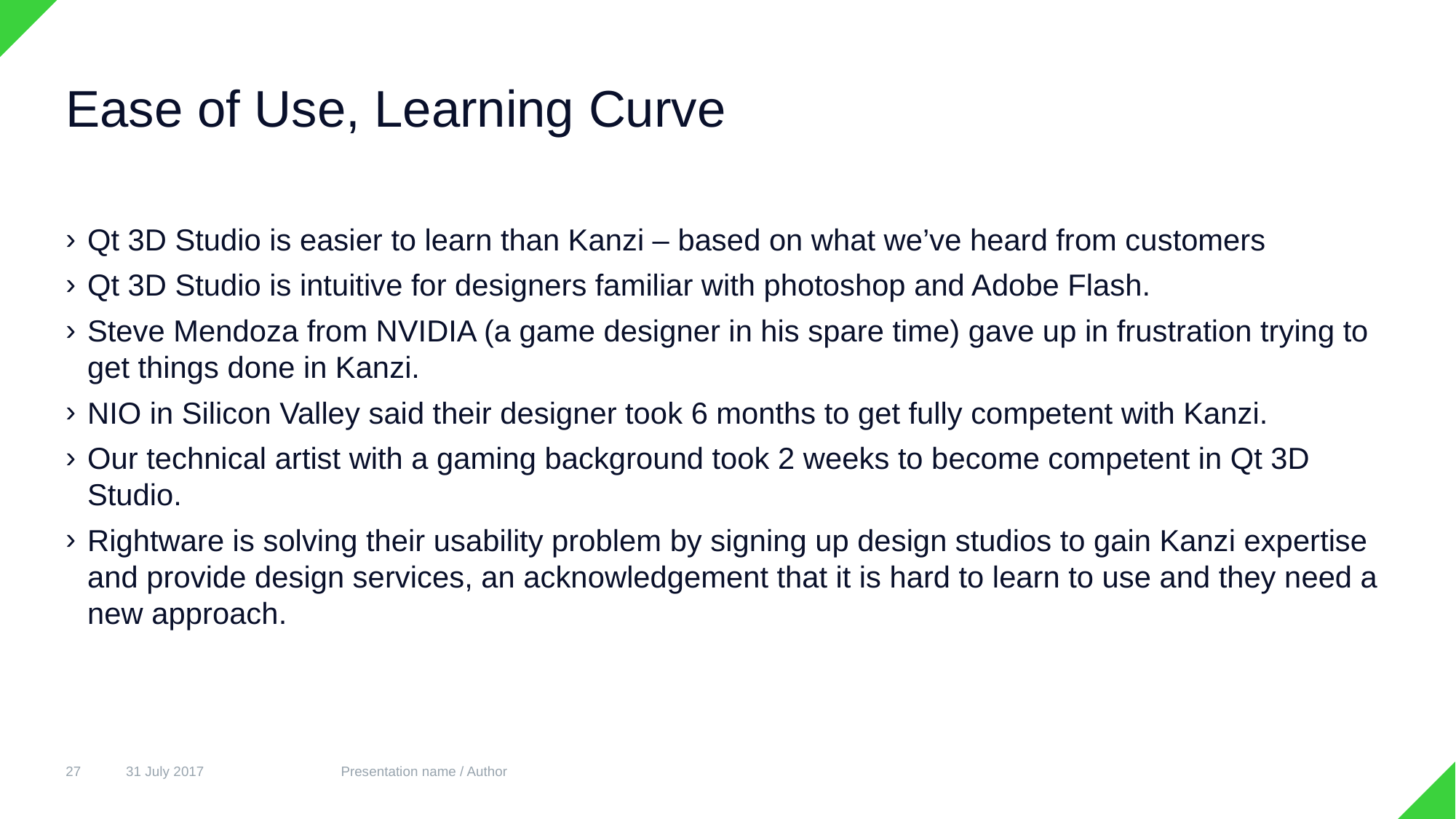

# Ease of Use, Learning Curve
Qt 3D Studio is easier to learn than Kanzi – based on what we’ve heard from customers
Qt 3D Studio is intuitive for designers familiar with photoshop and Adobe Flash.
Steve Mendoza from NVIDIA (a game designer in his spare time) gave up in frustration trying to get things done in Kanzi.
NIO in Silicon Valley said their designer took 6 months to get fully competent with Kanzi.
Our technical artist with a gaming background took 2 weeks to become competent in Qt 3D Studio.
Rightware is solving their usability problem by signing up design studios to gain Kanzi expertise and provide design services, an acknowledgement that it is hard to learn to use and they need a new approach.
27
31 July 2017
Presentation name / Author